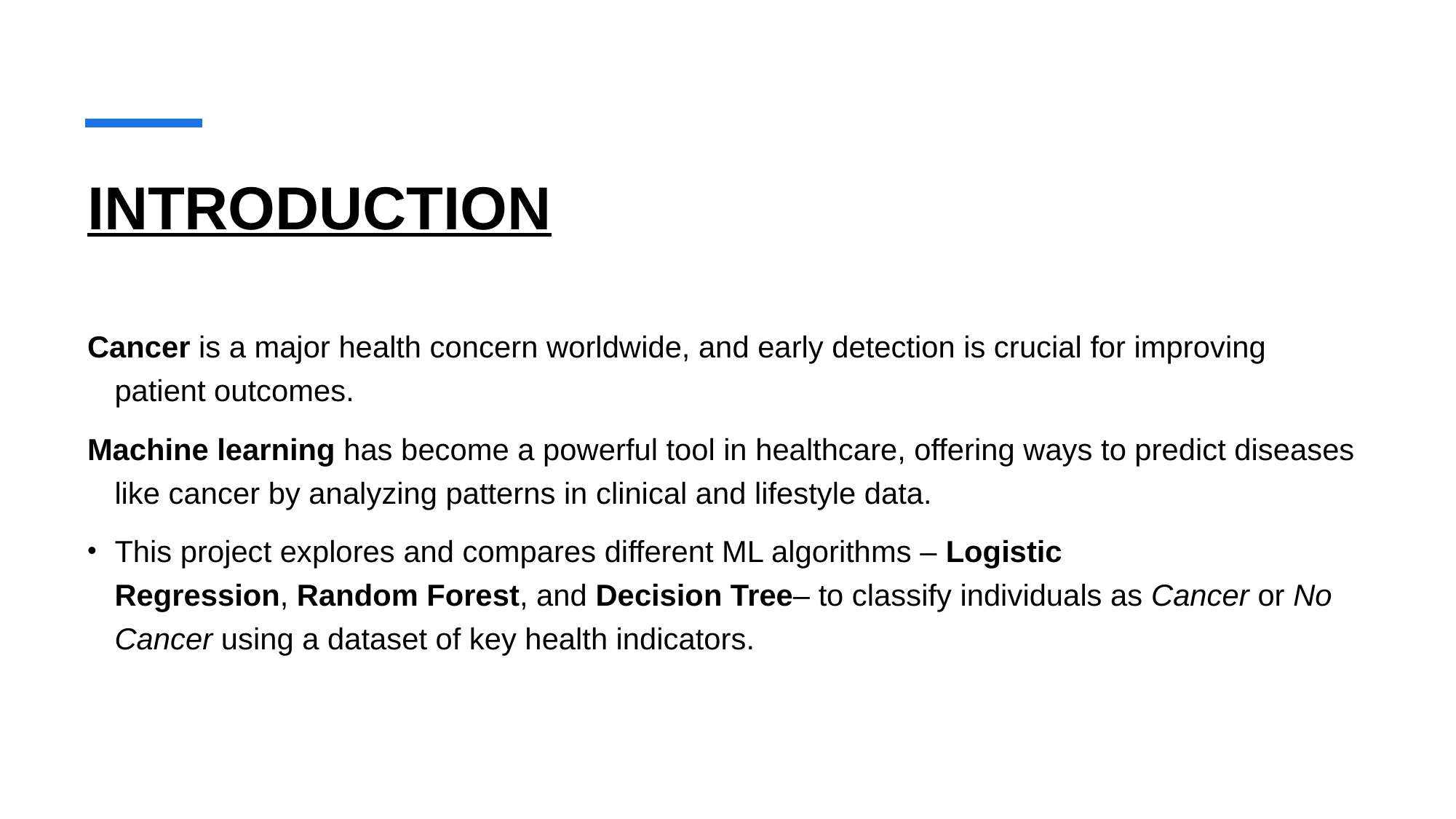

# INTRODUCTION
Cancer is a major health concern worldwide, and early detection is crucial for improving patient outcomes.
Machine learning has become a powerful tool in healthcare, offering ways to predict diseases like cancer by analyzing patterns in clinical and lifestyle data.
This project explores and compares different ML algorithms – Logistic Regression, Random Forest, and Decision Tree– to classify individuals as Cancer or No Cancer using a dataset of key health indicators.